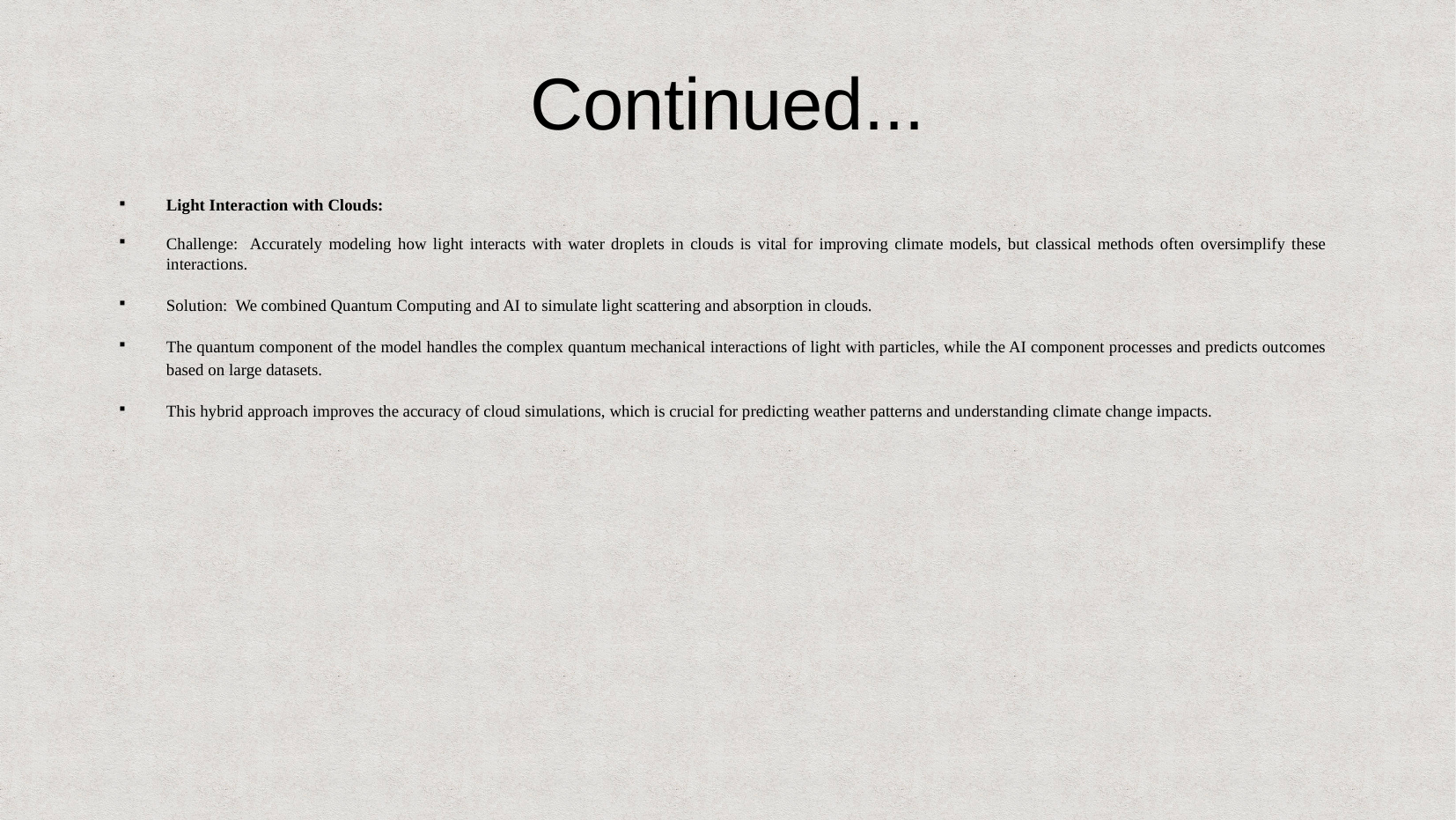

# Continued...

Light Interaction with Clouds:
Challenge:  Accurately modeling how light interacts with water droplets in clouds is vital for improving climate models, but classical methods often oversimplify these interactions.
Solution:  We combined Quantum Computing and AI to simulate light scattering and absorption in clouds.
The quantum component of the model handles the complex quantum mechanical interactions of light with particles, while the AI component processes and predicts outcomes based on large datasets.
This hybrid approach improves the accuracy of cloud simulations, which is crucial for predicting weather patterns and understanding climate change impacts.